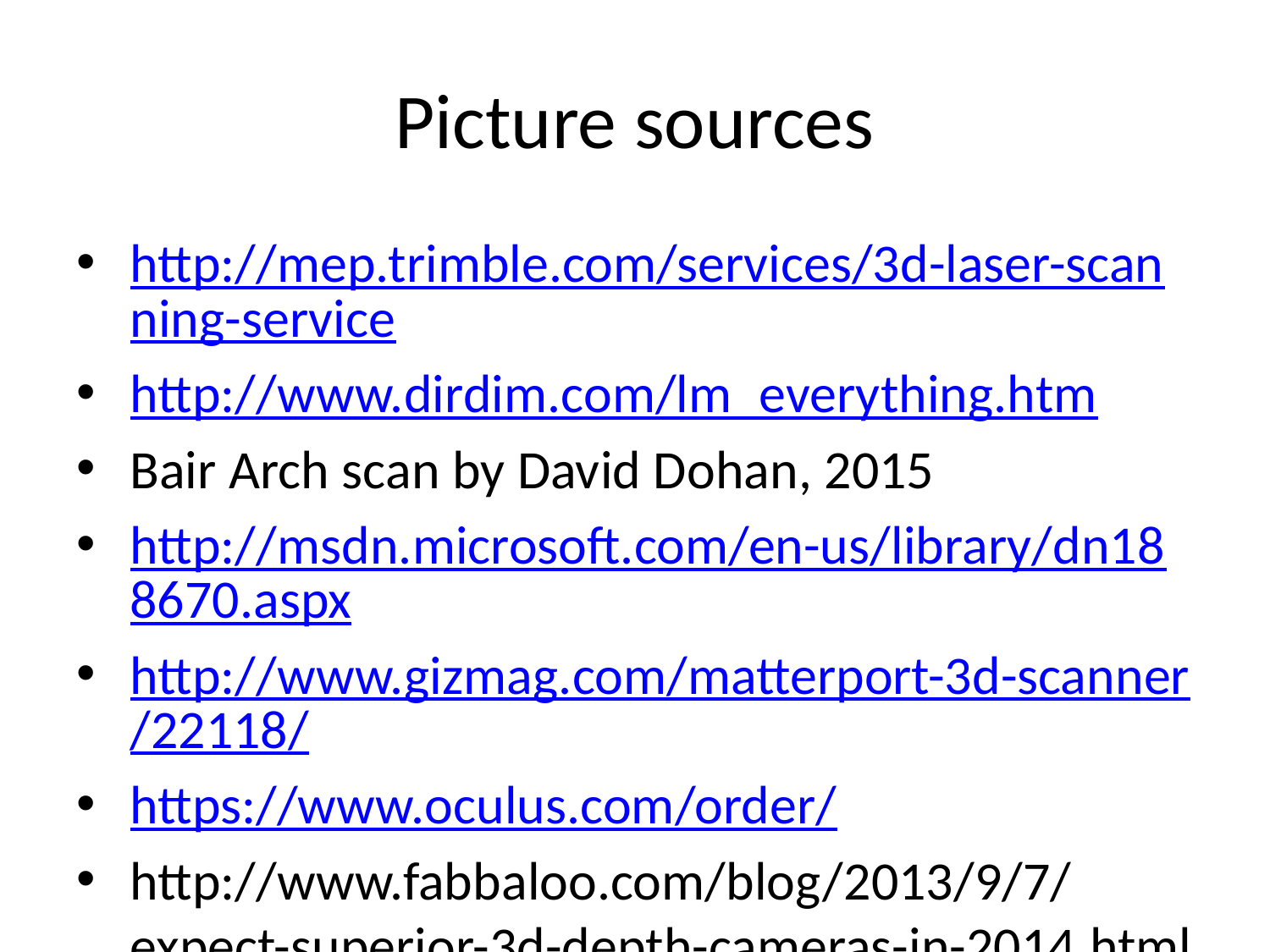

# Picture sources
http://mep.trimble.com/services/3d-laser-scanning-service
http://www.dirdim.com/lm_everything.htm
Bair Arch scan by David Dohan, 2015
http://msdn.microsoft.com/en-us/library/dn188670.aspx
http://www.gizmag.com/matterport-3d-scanner/22118/
https://www.oculus.com/order/
http://www.fabbaloo.com/blog/2013/9/7/expect-superior-3d-depth-cameras-in-2014.html